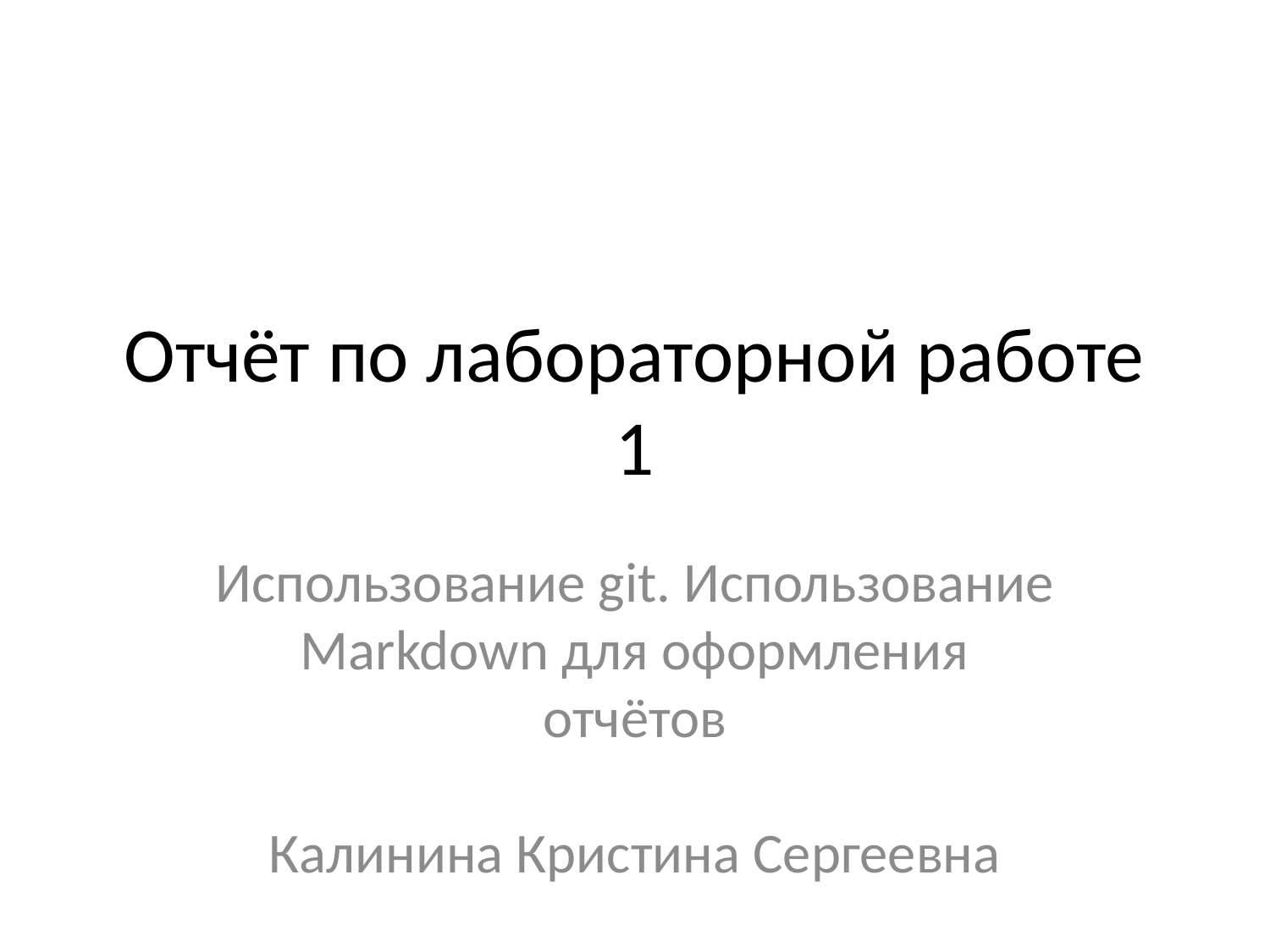

# Отчёт по лабораторной работе 1
Использование git. Использование Markdown для оформления отчётов
Калинина Кристина Сергеевна